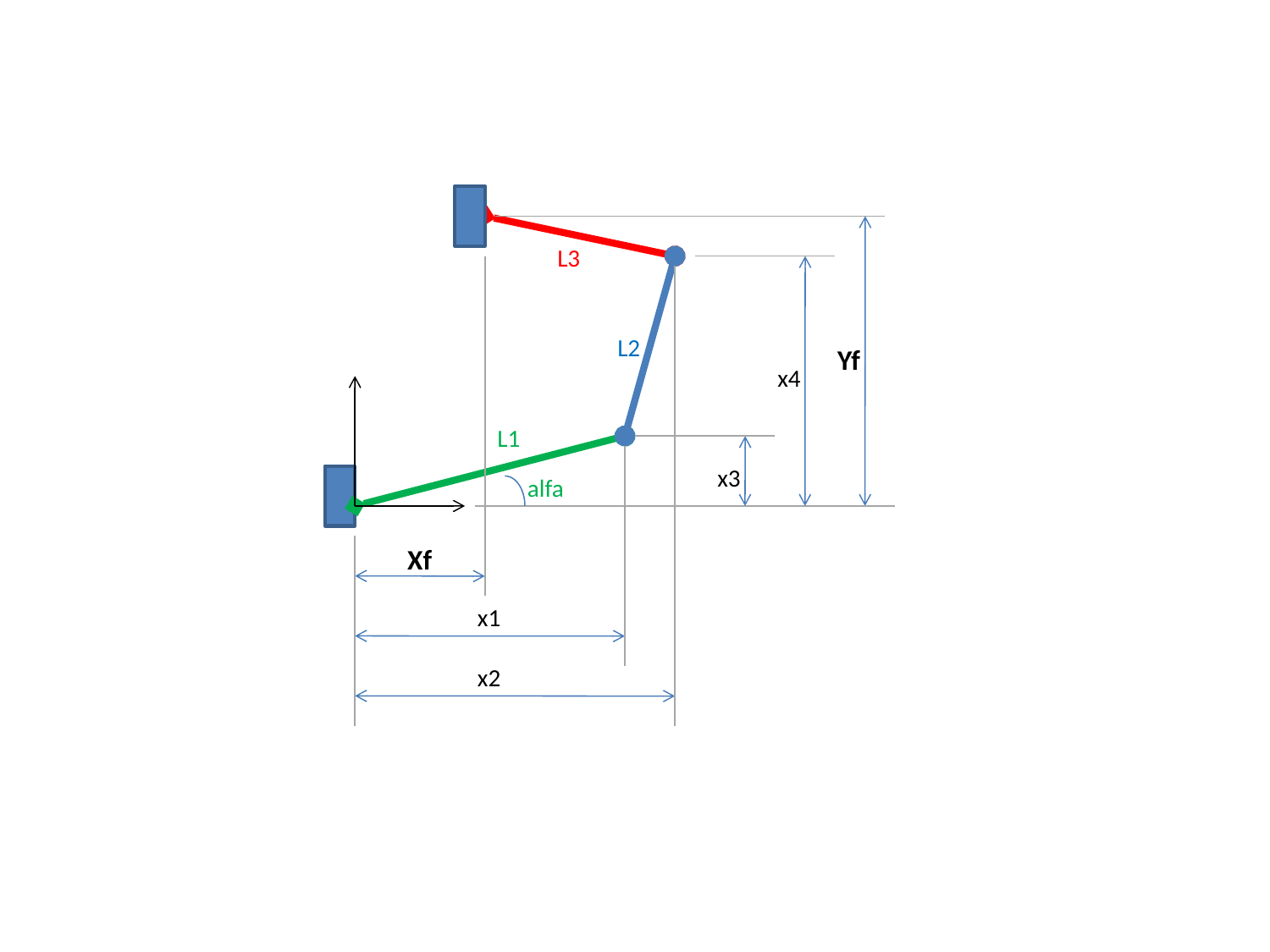

L3
L2
Yf
x4
L1
x3

alfa

Xf
x1
x2